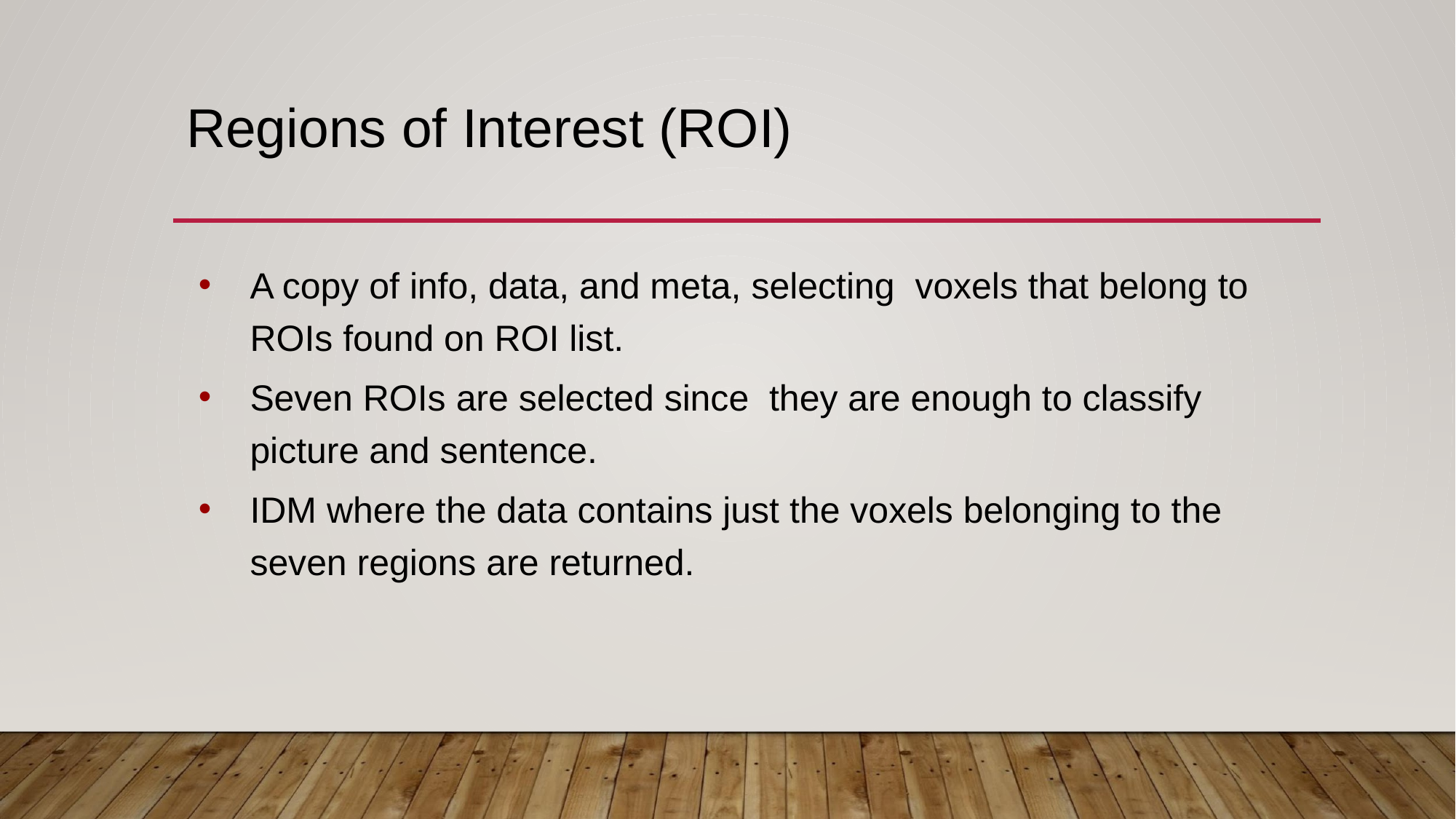

# Regions of Interest (ROI)
A copy of info, data, and meta, selecting  voxels that belong to ROIs found on ROI list.
Seven ROIs are selected since  they are enough to classify picture and sentence.
IDM where the data contains just the voxels belonging to the seven regions are returned.